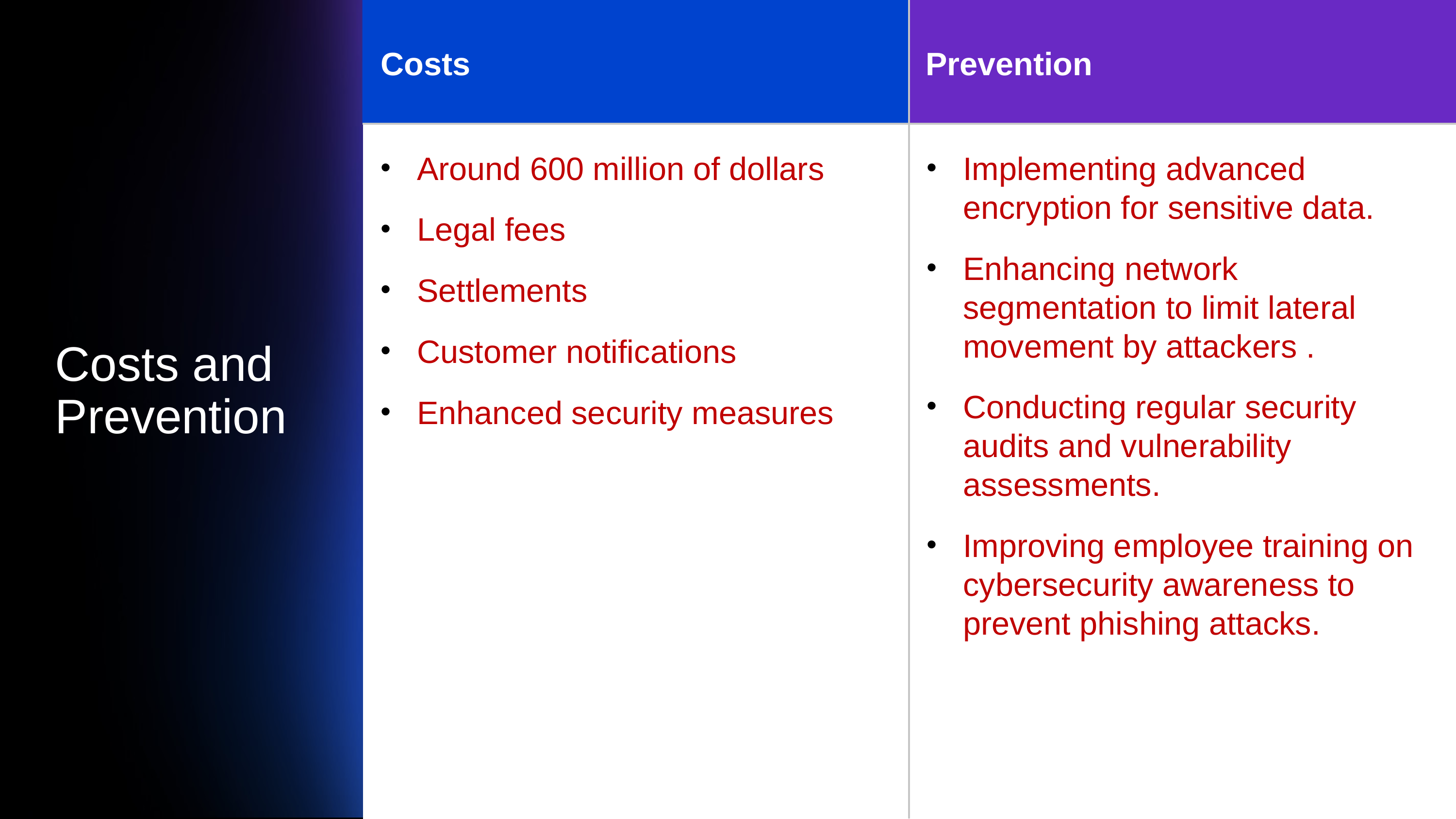

Costs
Prevention
Around 600 million of dollars
Legal fees
Settlements
Customer notifications
Enhanced security measures
Implementing advanced encryption for sensitive data.
Enhancing network segmentation to limit lateral movement by attackers .
Conducting regular security audits and vulnerability assessments.
Improving employee training on cybersecurity awareness to prevent phishing attacks.

# Costs and Prevention